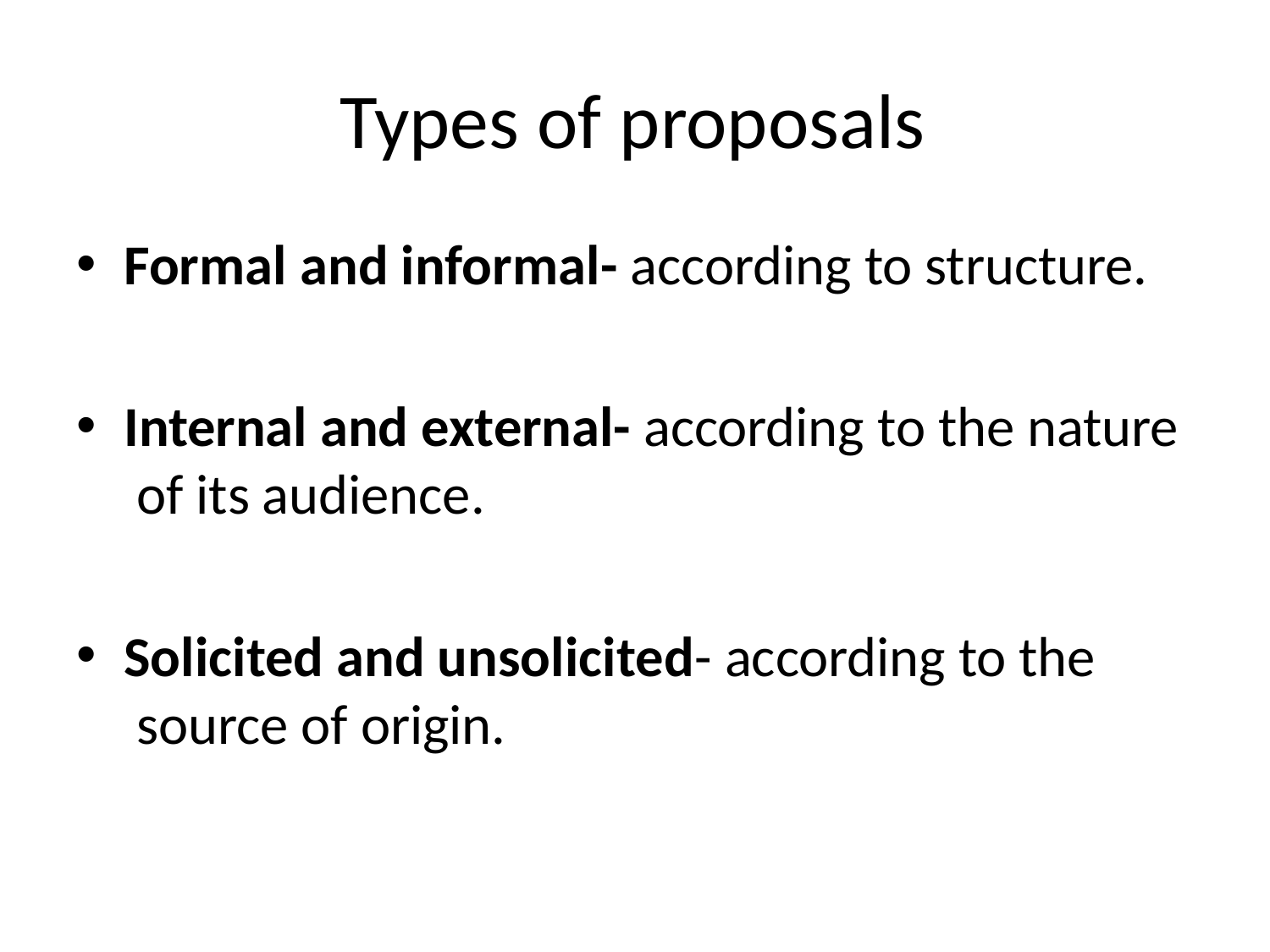

# Types of proposals
Formal and informal- according to structure.

Internal and external- according to the nature  of its audience.

Solicited and unsolicited- according to the  source of origin.